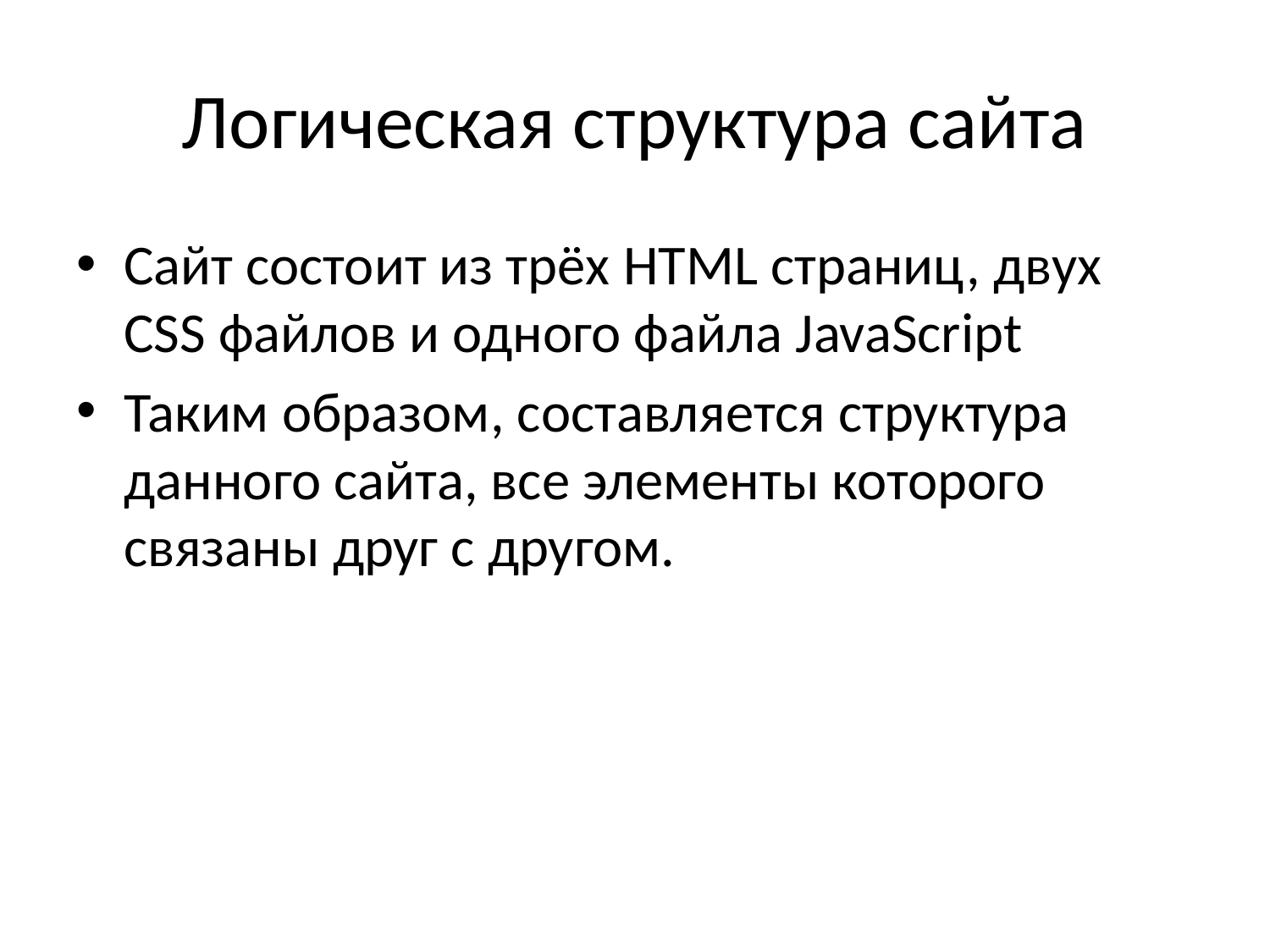

# Логическая структура сайта
Сайт состоит из трёх HTML страниц, двух CSS файлов и одного файла JavaScript
Таким образом, составляется структура данного сайта, все элементы которого связаны друг с другом.